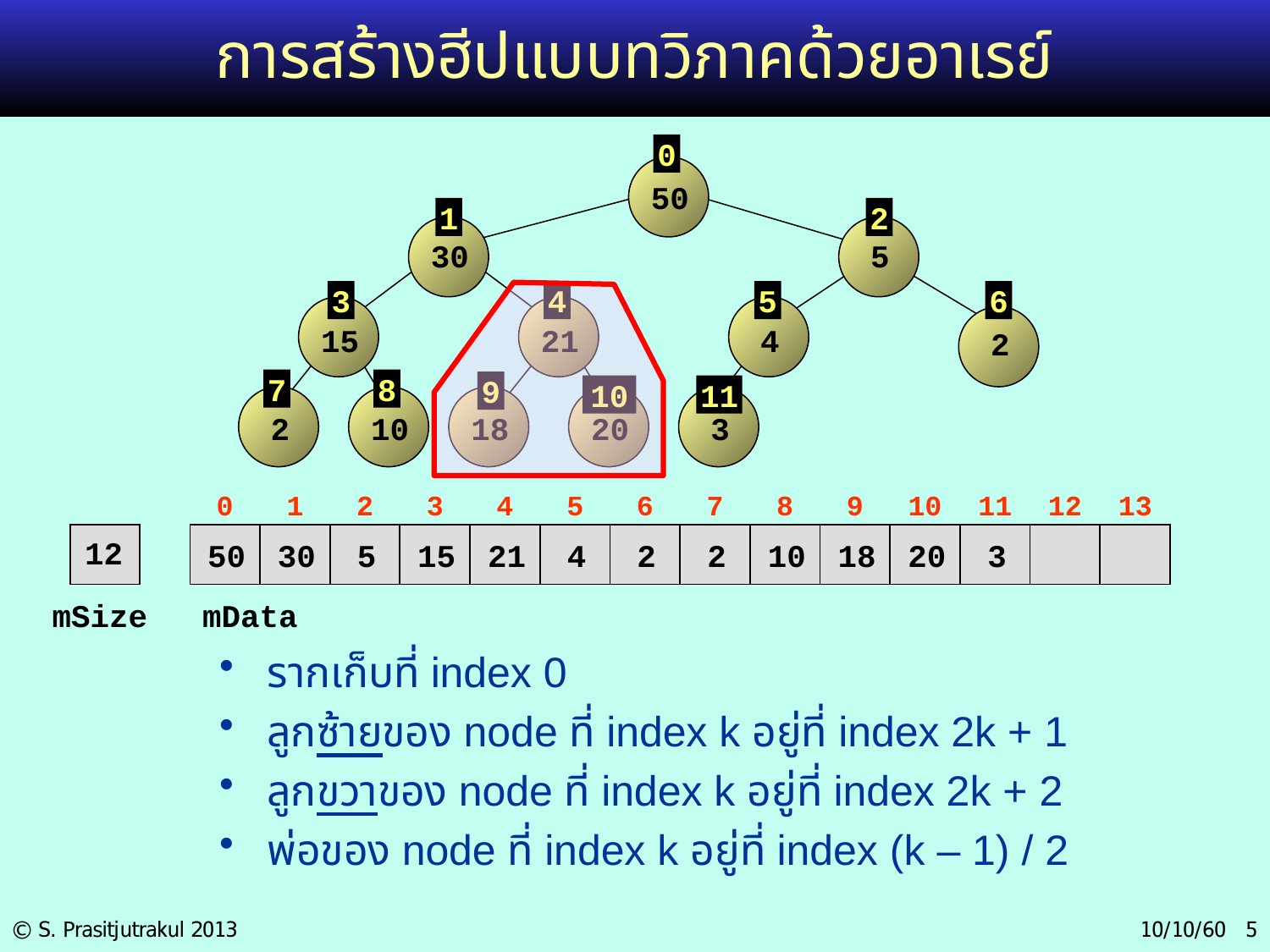

# การสร้างฮีปแบบทวิภาคด้วยอาเรย์
0

50
1
2
30
5
3
4
5
6

15
21
4
2
7
8
9
10
11
2
10
18
20
3
0
1
2
3
4
5
6
7
8
9
10
11
12
13

mSize
mData
12
50
30
5
15
21
4
2
2
10
18
20
3
รากเก็บที่ index 0
ลูกซ้ายของ node ที่ index k อยู่ที่ index 2k + 1
ลูกขวาของ node ที่ index k อยู่ที่ index 2k + 2
พ่อของ node ที่ index k อยู่ที่ index (k – 1) / 2